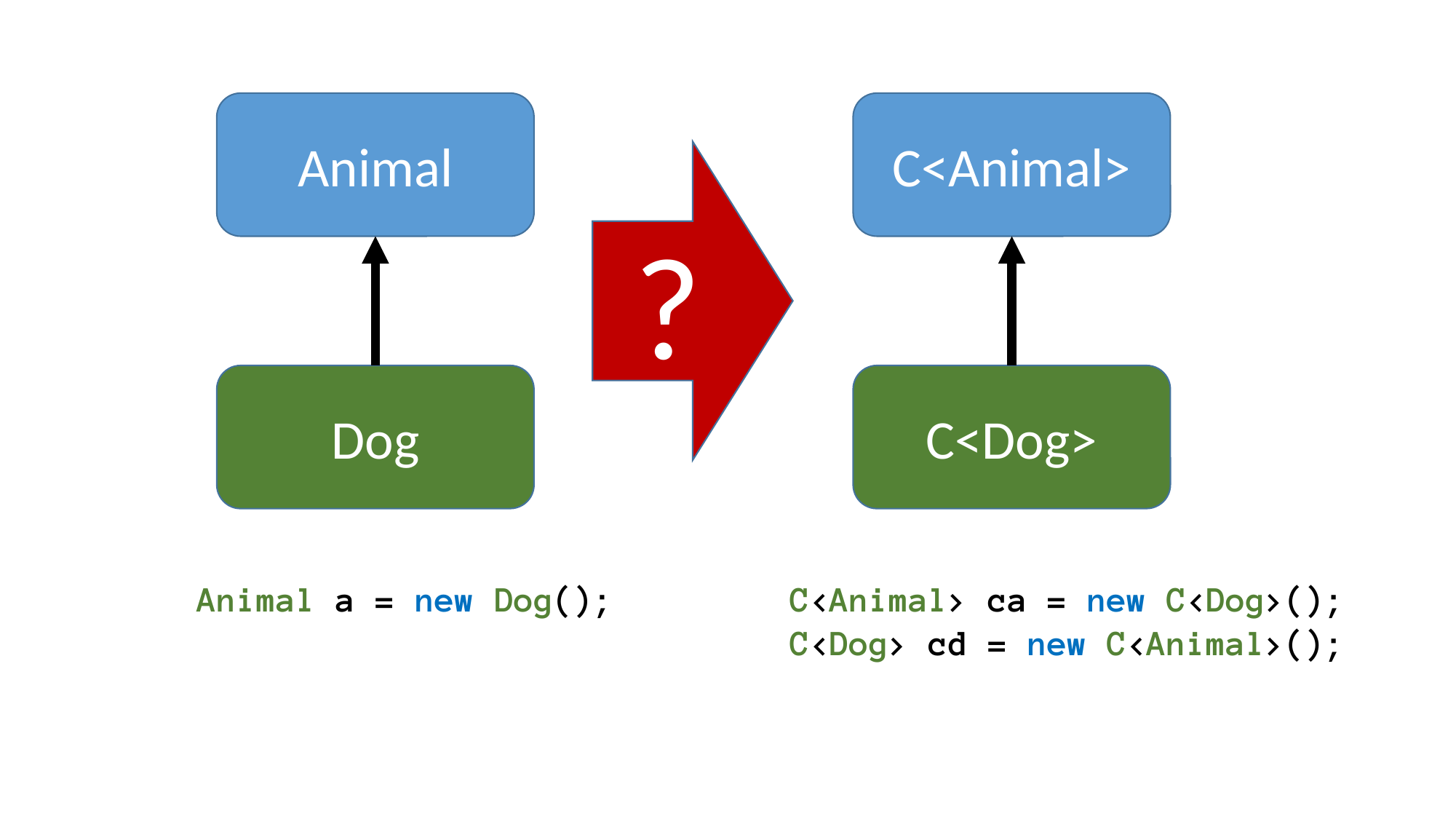

Animal
C<Animal>
?
Dog
C<Dog>
C<Animal> ca = new C<Dog>();
C<Dog> cd = new C<Animal>();
Animal a = new Dog();